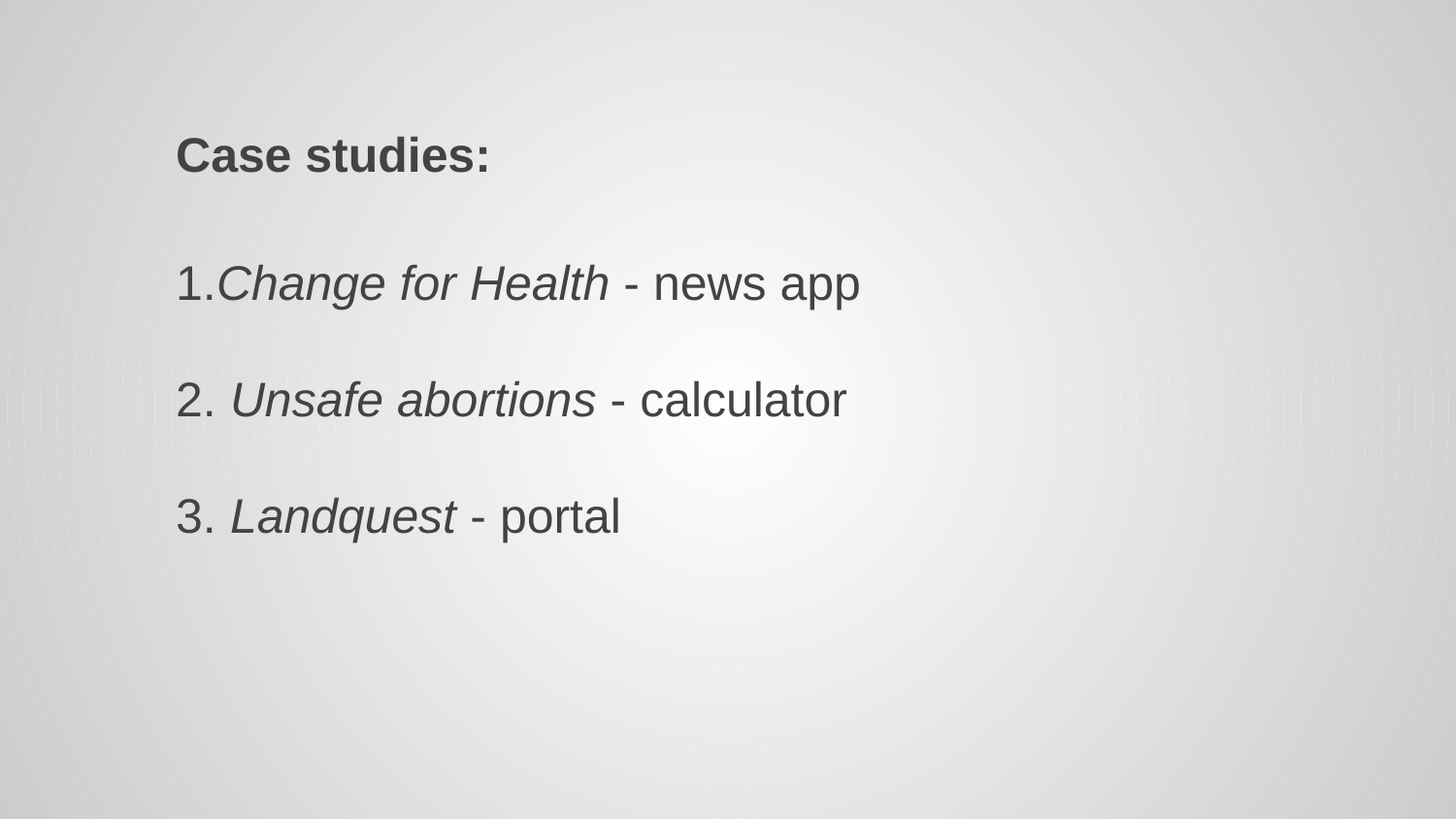

Case studies:

1.Change for Health - news app

2. Unsafe abortions - calculator

3. Landquest - portal